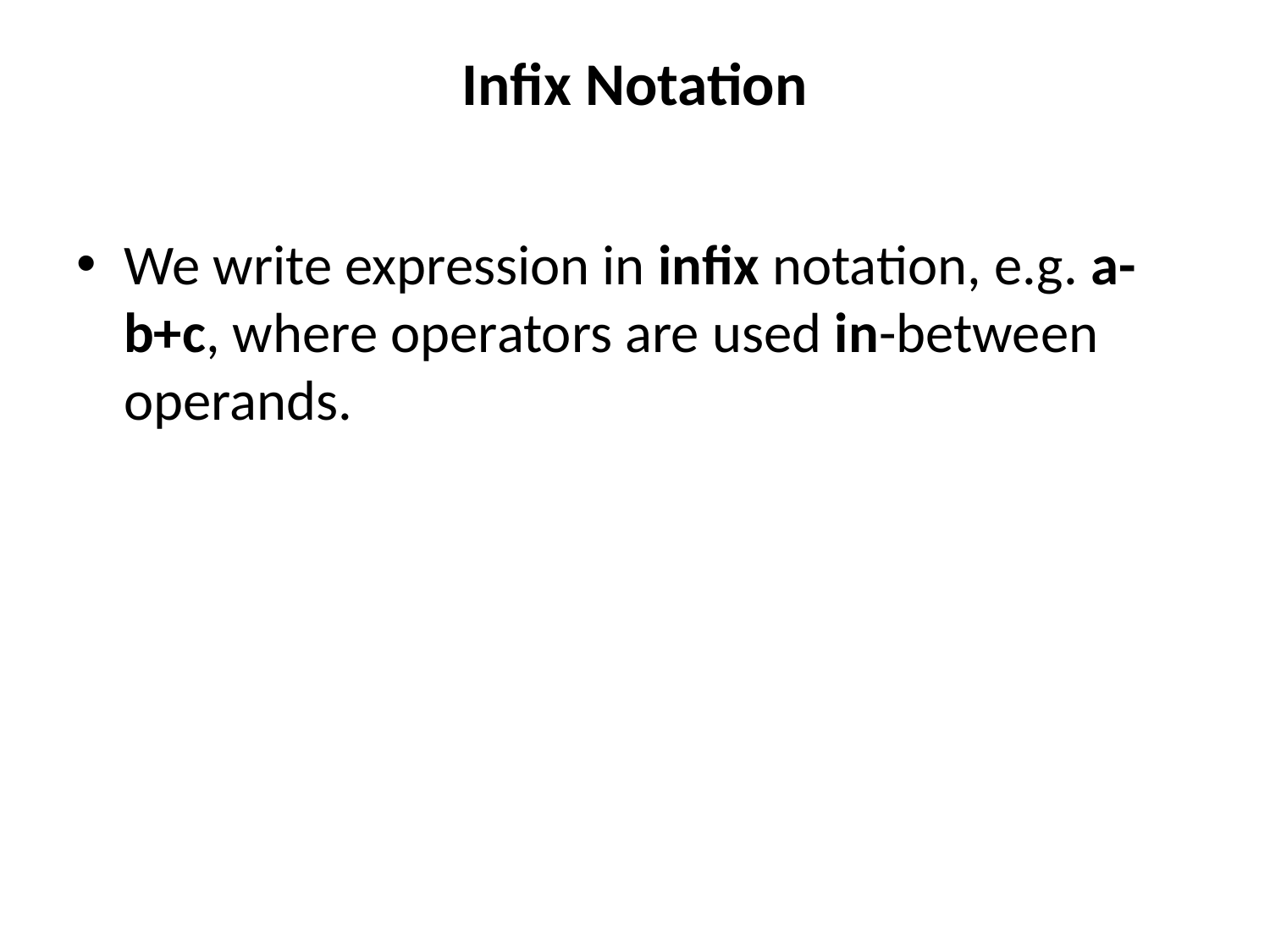

# Infix Notation
We write expression in infix notation, e.g. a-b+c, where operators are used in-between operands.